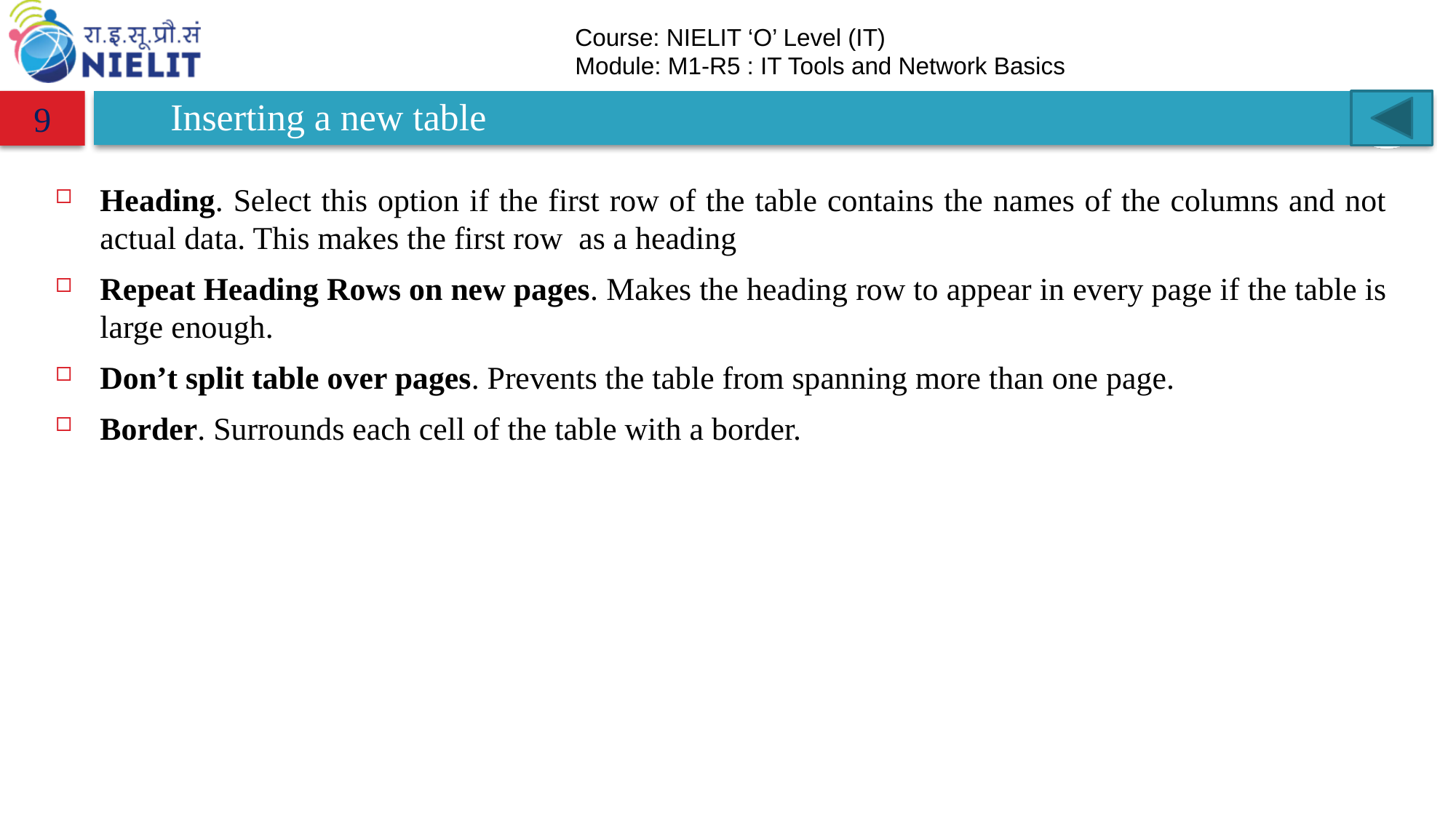

# Inserting a new table
9
Heading. Select this option if the first row of the table contains the names of the columns and not actual data. This makes the first row  as a heading
Repeat Heading Rows on new pages. Makes the heading row to appear in every page if the table is large enough.
Don’t split table over pages. Prevents the table from spanning more than one page.
Border. Surrounds each cell of the table with a border.